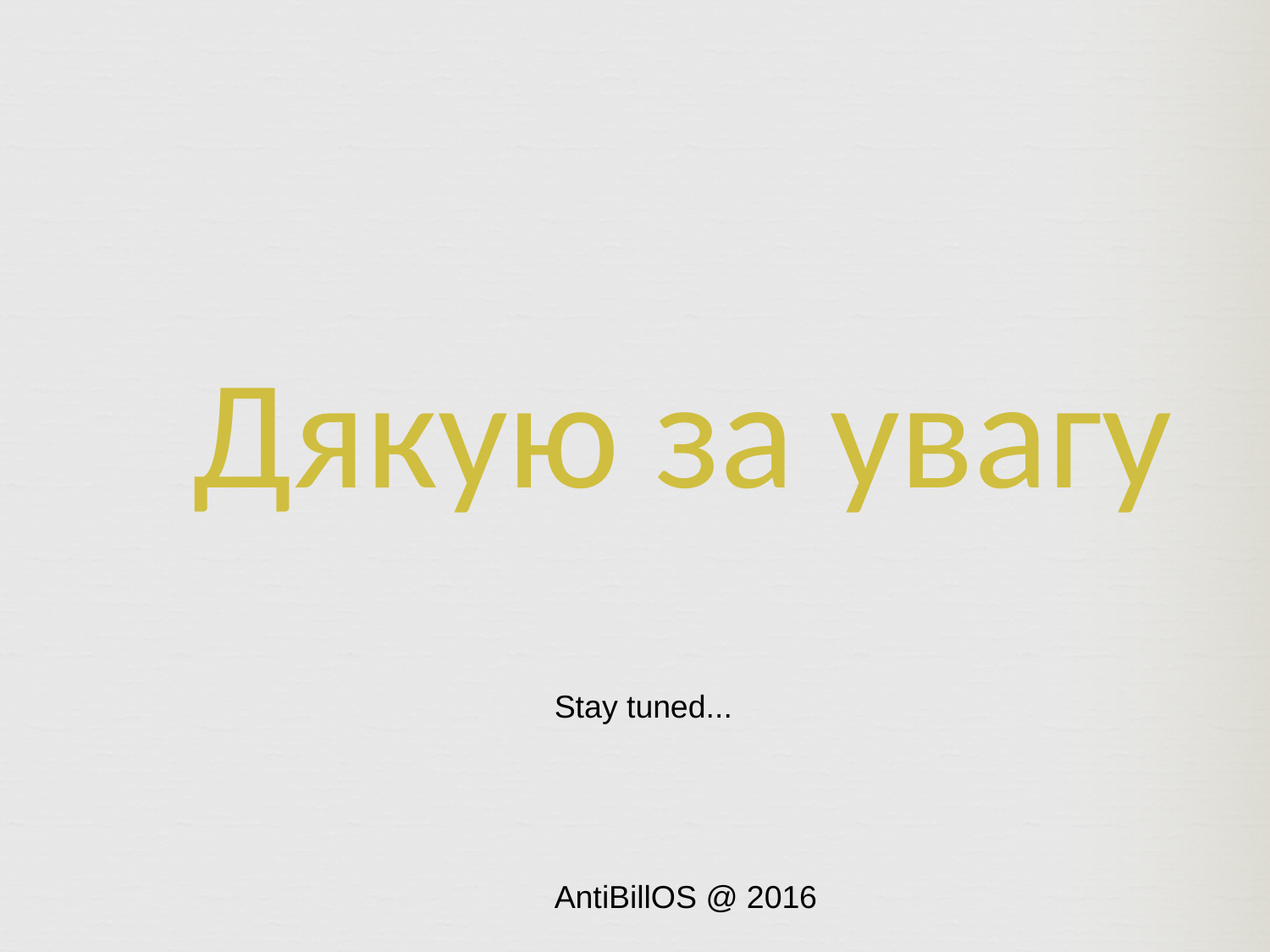

Дякую за увагу
Stay tuned...

AntiBillOS @ 2016